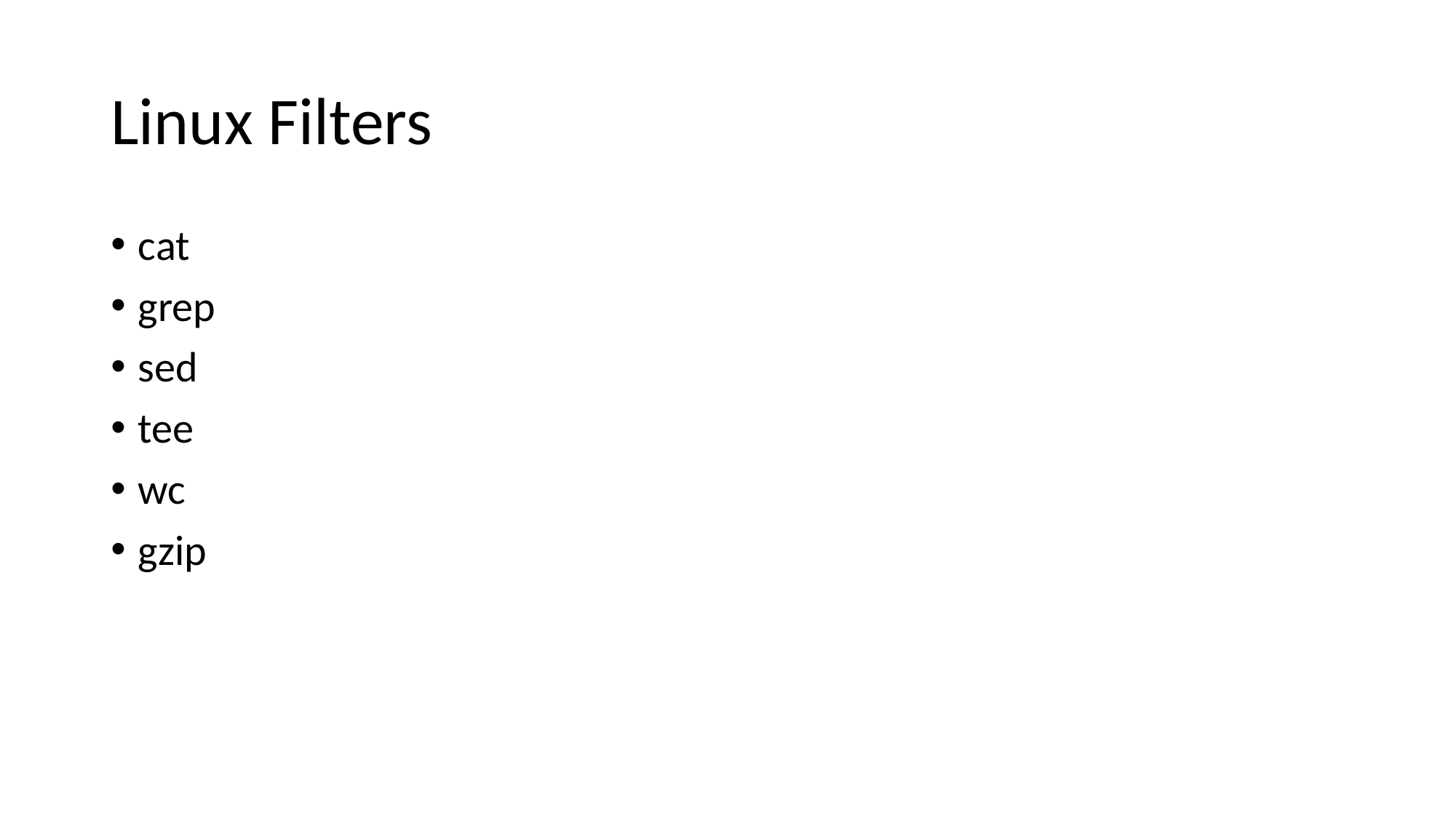

# Linux Filters
cat
grep
sed
tee
wc
gzip